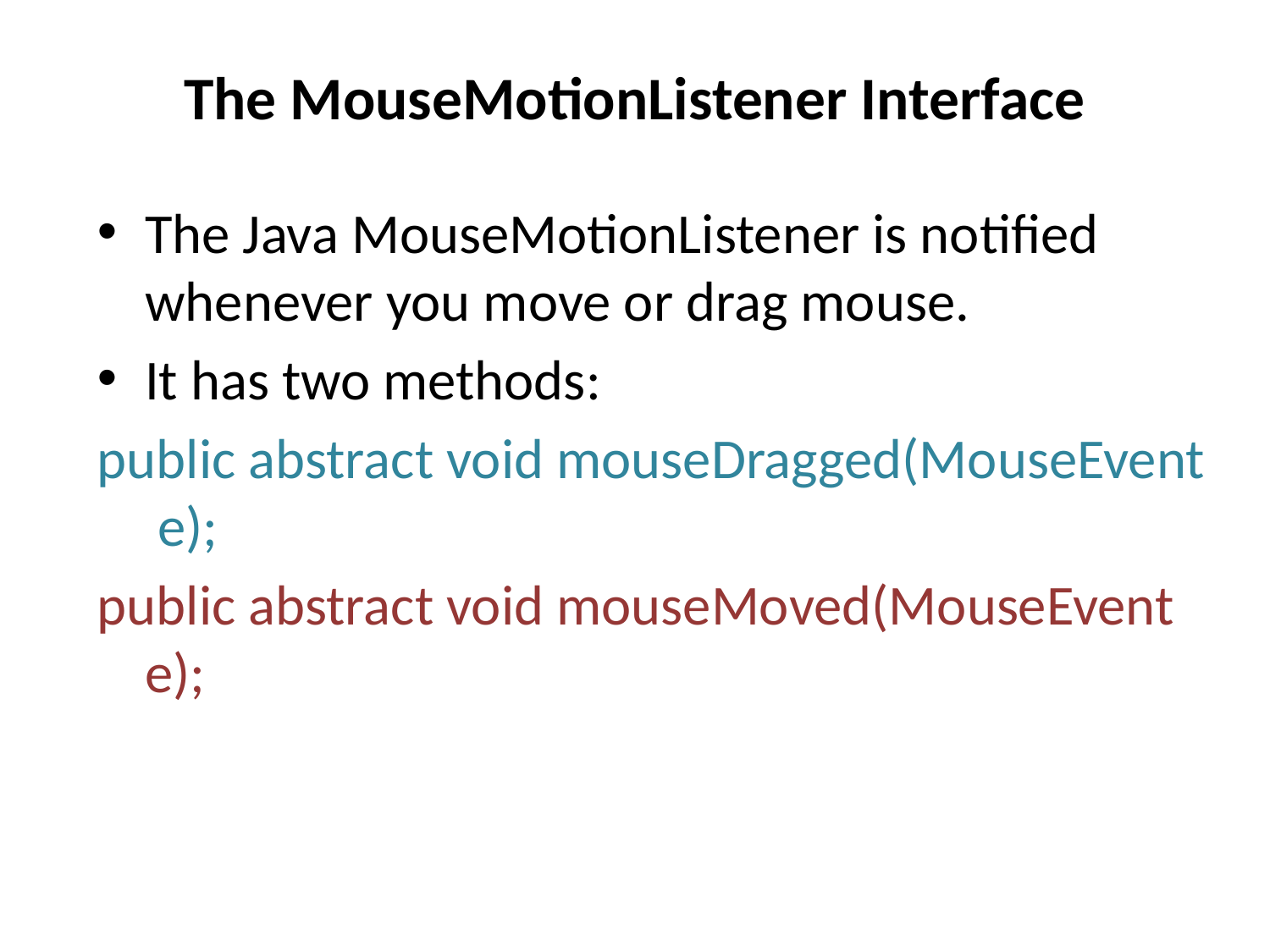

# The MouseMotionListener Interface
The Java MouseMotionListener is notified whenever you move or drag mouse.
It has two methods:
public abstract void mouseDragged(MouseEvent e);
public abstract void mouseMoved(MouseEvent e);